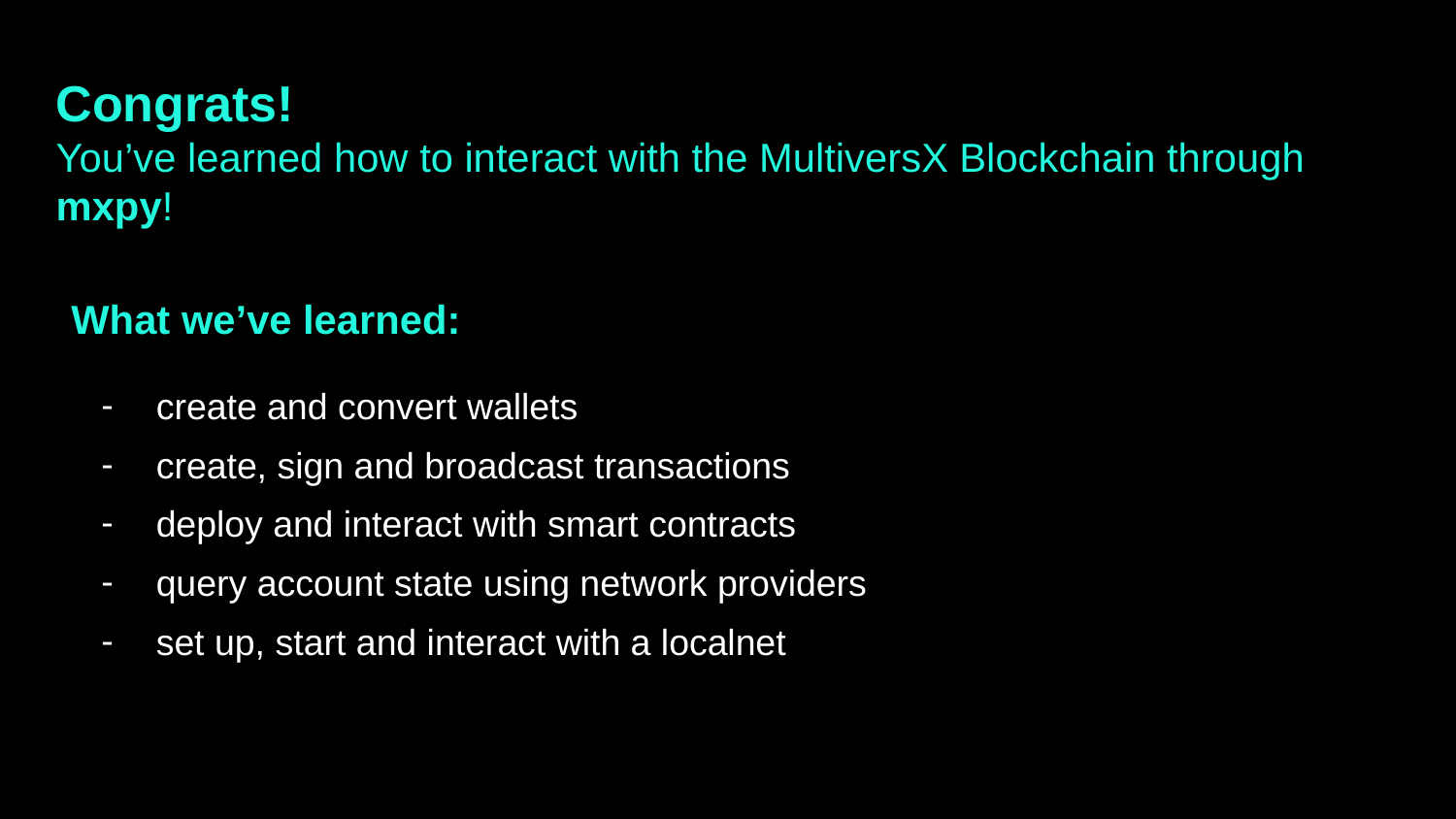

Congrats!
You’ve learned how to interact with the MultiversX Blockchain through mxpy!
What we’ve learned:
create and convert wallets
create, sign and broadcast transactions
deploy and interact with smart contracts
query account state using network providers
set up, start and interact with a localnet